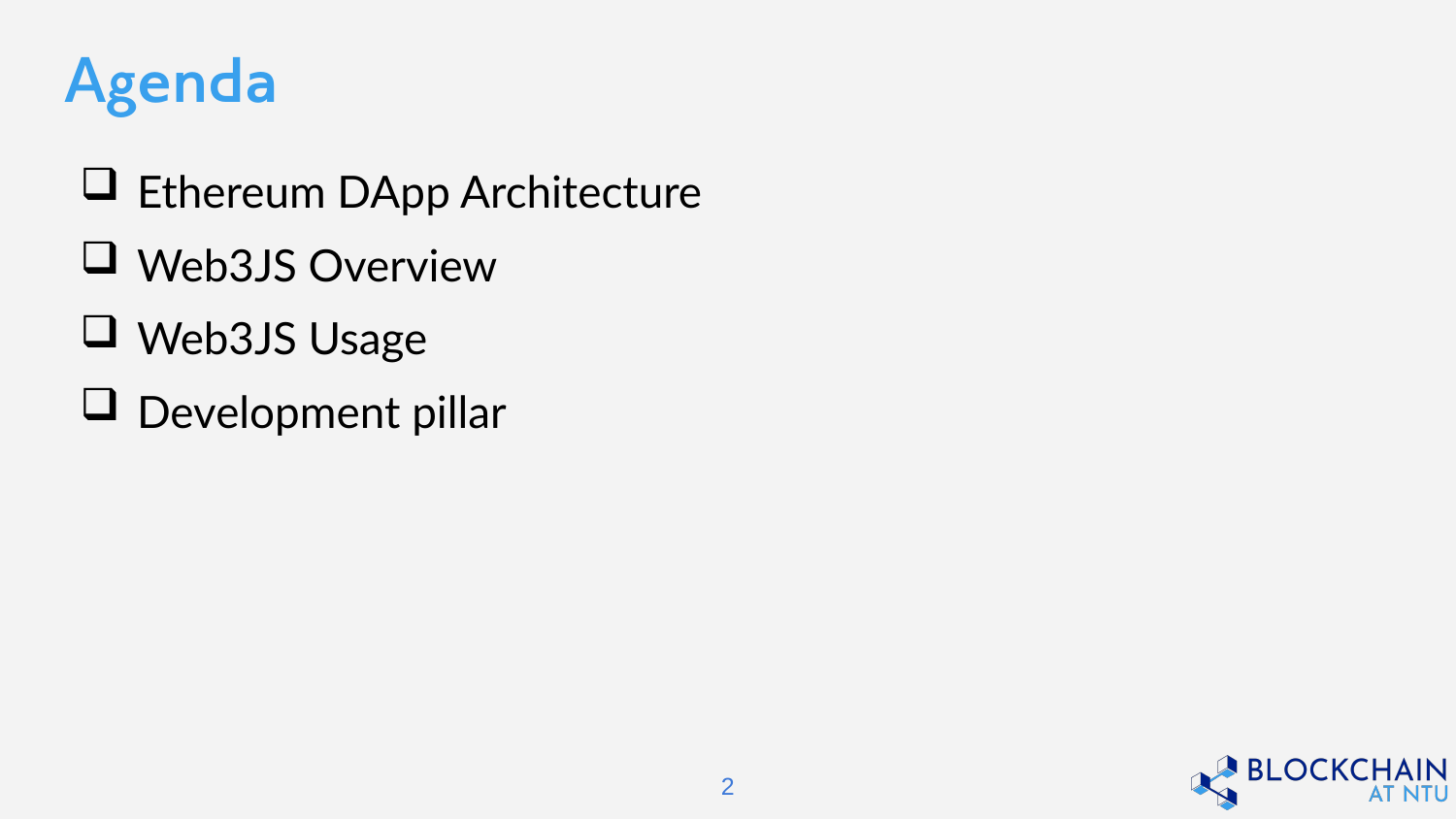

# Agenda
Ethereum DApp Architecture
Web3JS Overview
Web3JS Usage
Development pillar